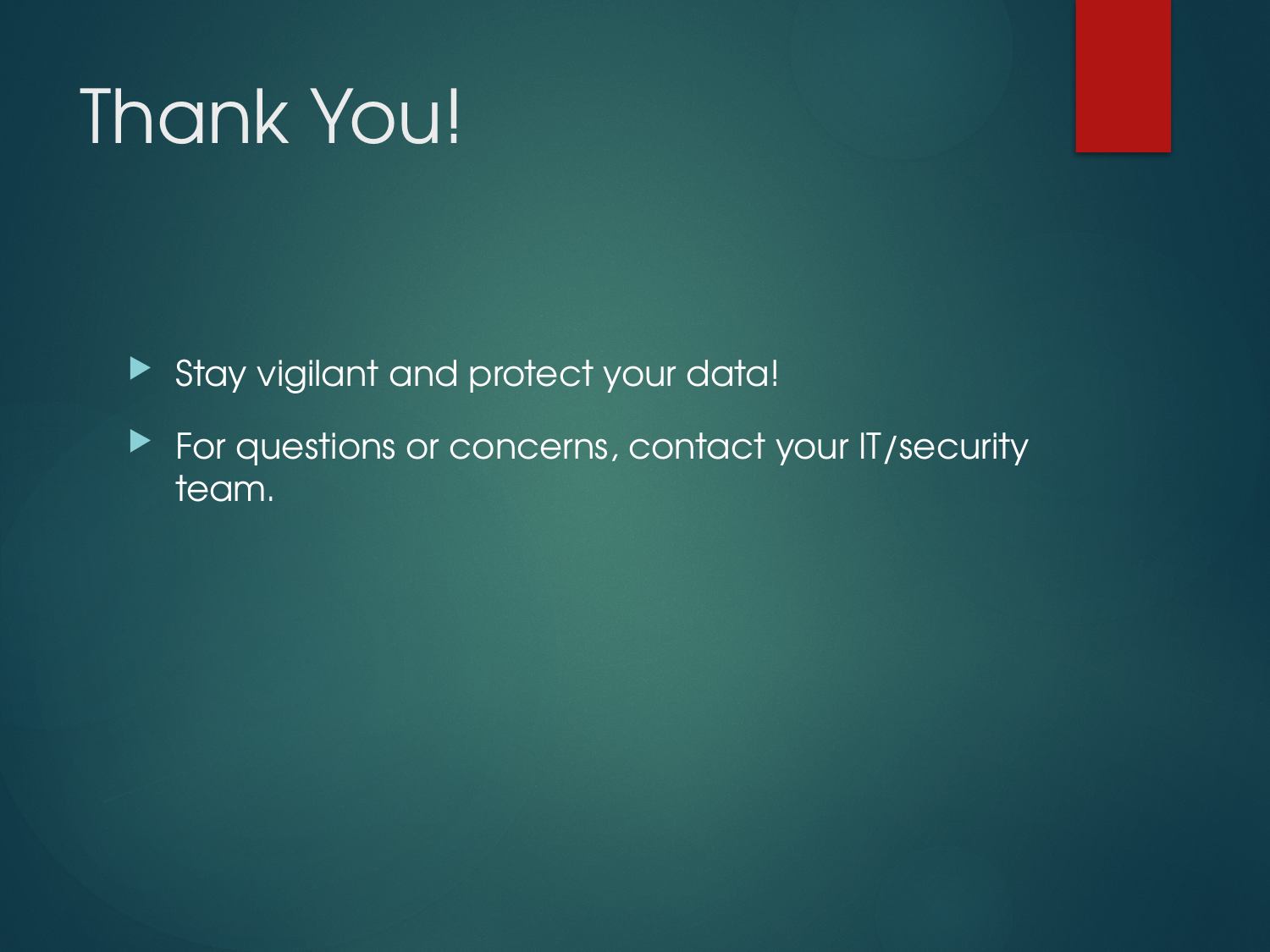

# Thank You!

Stay vigilant and protect your data!
For questions or concerns, contact your IT/security team.